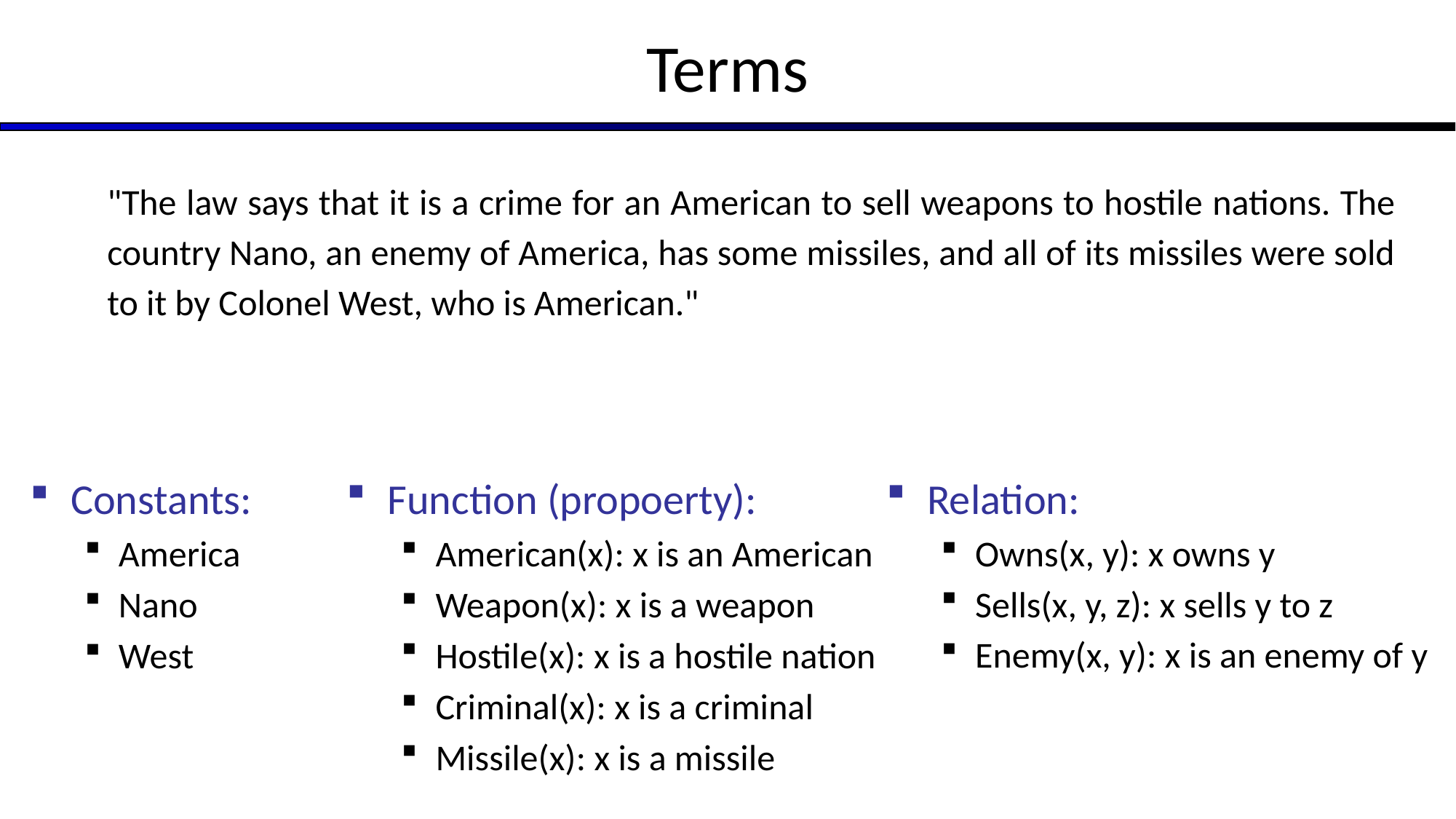

# Terms
"The law says that it is a crime for an American to sell weapons to hostile nations. The country Nano, an enemy of America, has some missiles, and all of its missiles were sold to it by Colonel West, who is American."

Function (propoerty):
American(x): x is an American
Weapon(x): x is a weapon
Hostile(x): x is a hostile nation
Criminal(x): x is a criminal
Missile(x): x is a missile

Relation:
Owns(x, y): x owns y
Sells(x, y, z): x sells y to z
Enemy(x, y): x is an enemy of y
Constants:
America
Nano
West